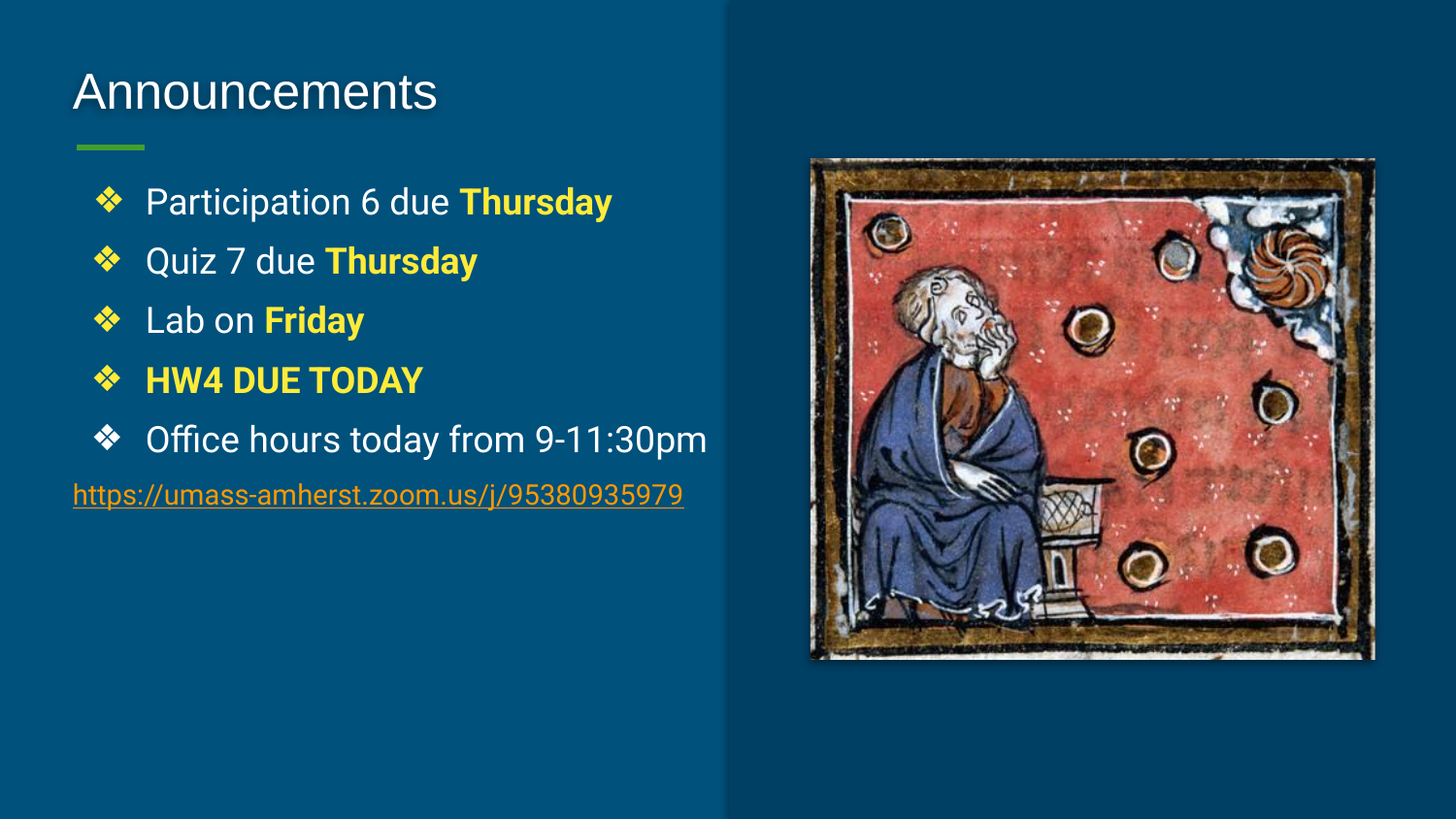

# Announcements
Participation 6 due Thursday
Quiz 7 due Thursday
Lab on Friday
HW4 DUE TODAY
Office hours today from 9-11:30pm
https://umass-amherst.zoom.us/j/95380935979